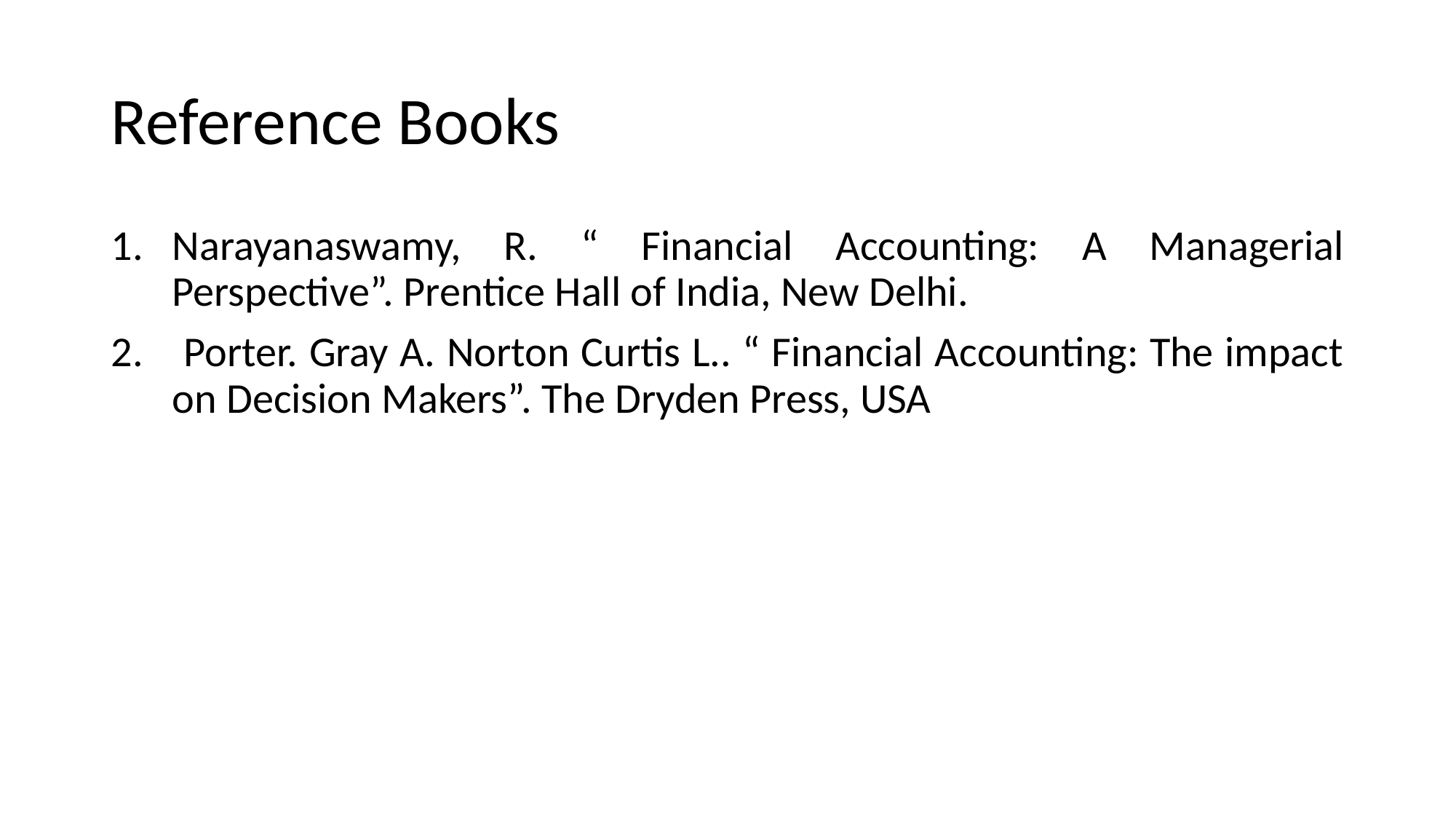

# Reference Books
Narayanaswamy, R. “ Financial Accounting: A Managerial Perspective”. Prentice Hall of India, New Delhi.
 Porter. Gray A. Norton Curtis L.. “ Financial Accounting: The impact on Decision Makers”. The Dryden Press, USA